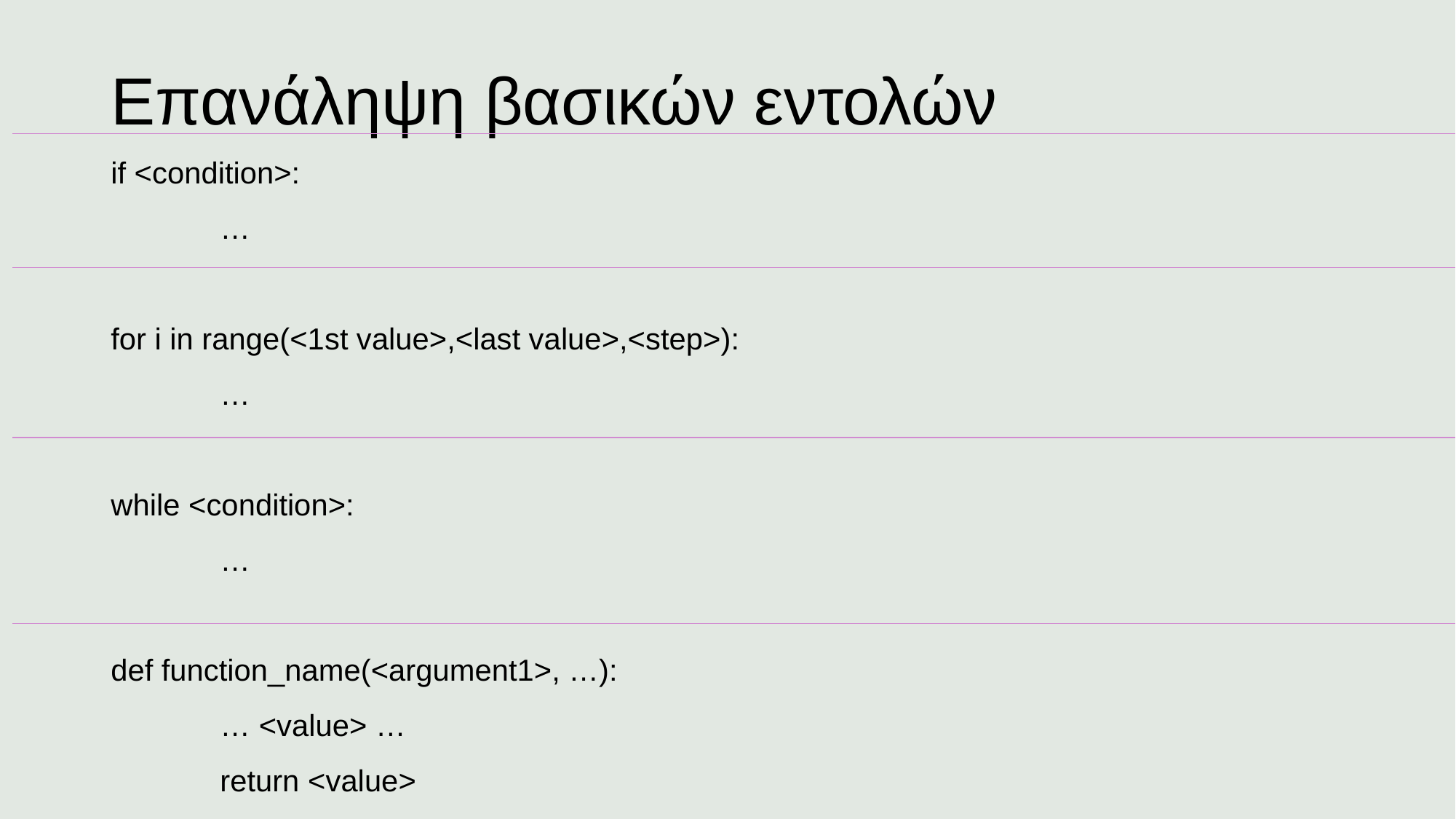

# Επανάληψη βασικών εντολών
if <condition>:
	…

for i in range(<1st value>,<last value>,<step>):
	…

while <condition>:
	…

def function_name(<argument1>, …):
	… <value> …
	return <value>